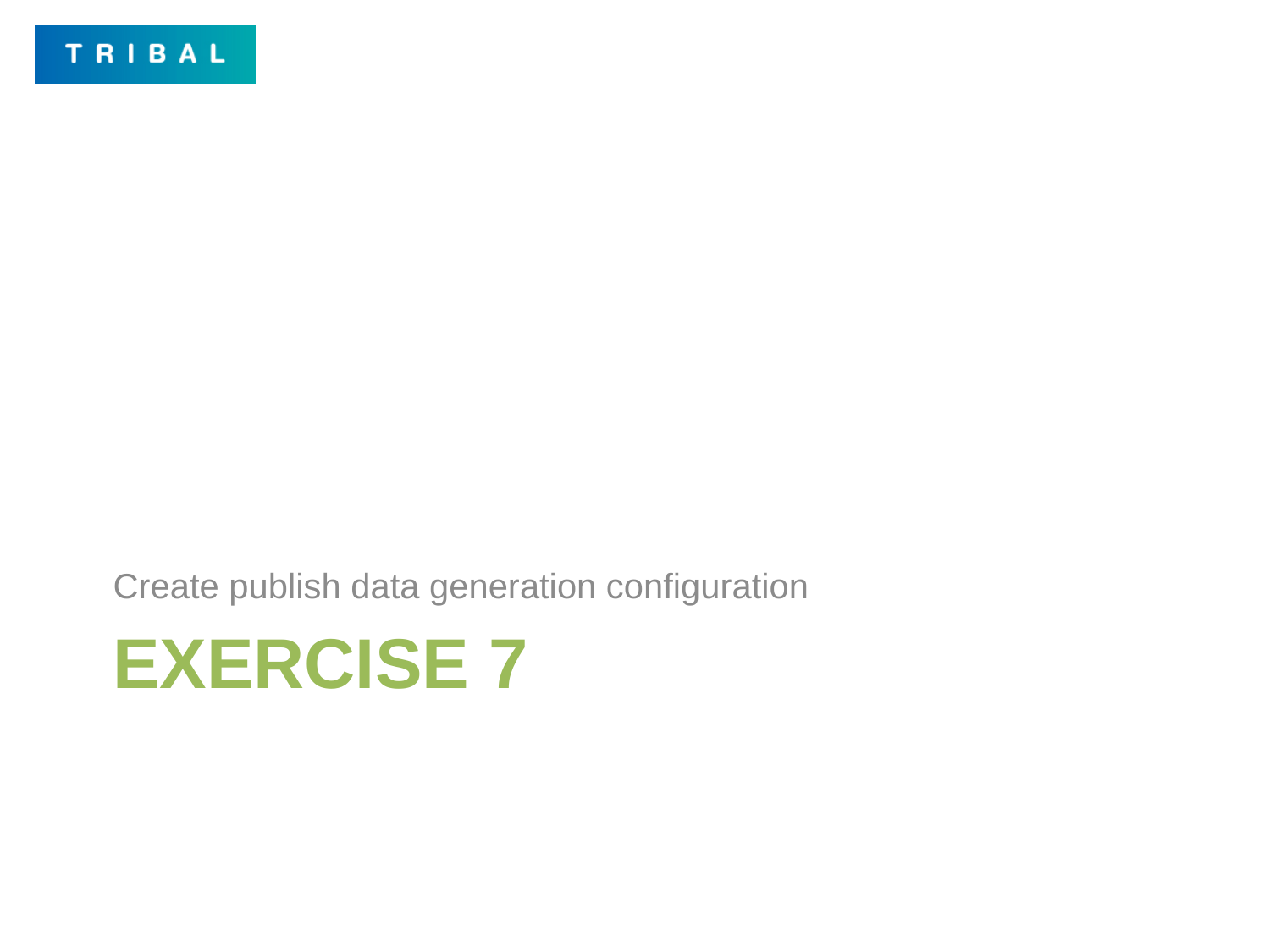

Create publish data generation configuration
# Exercise 7